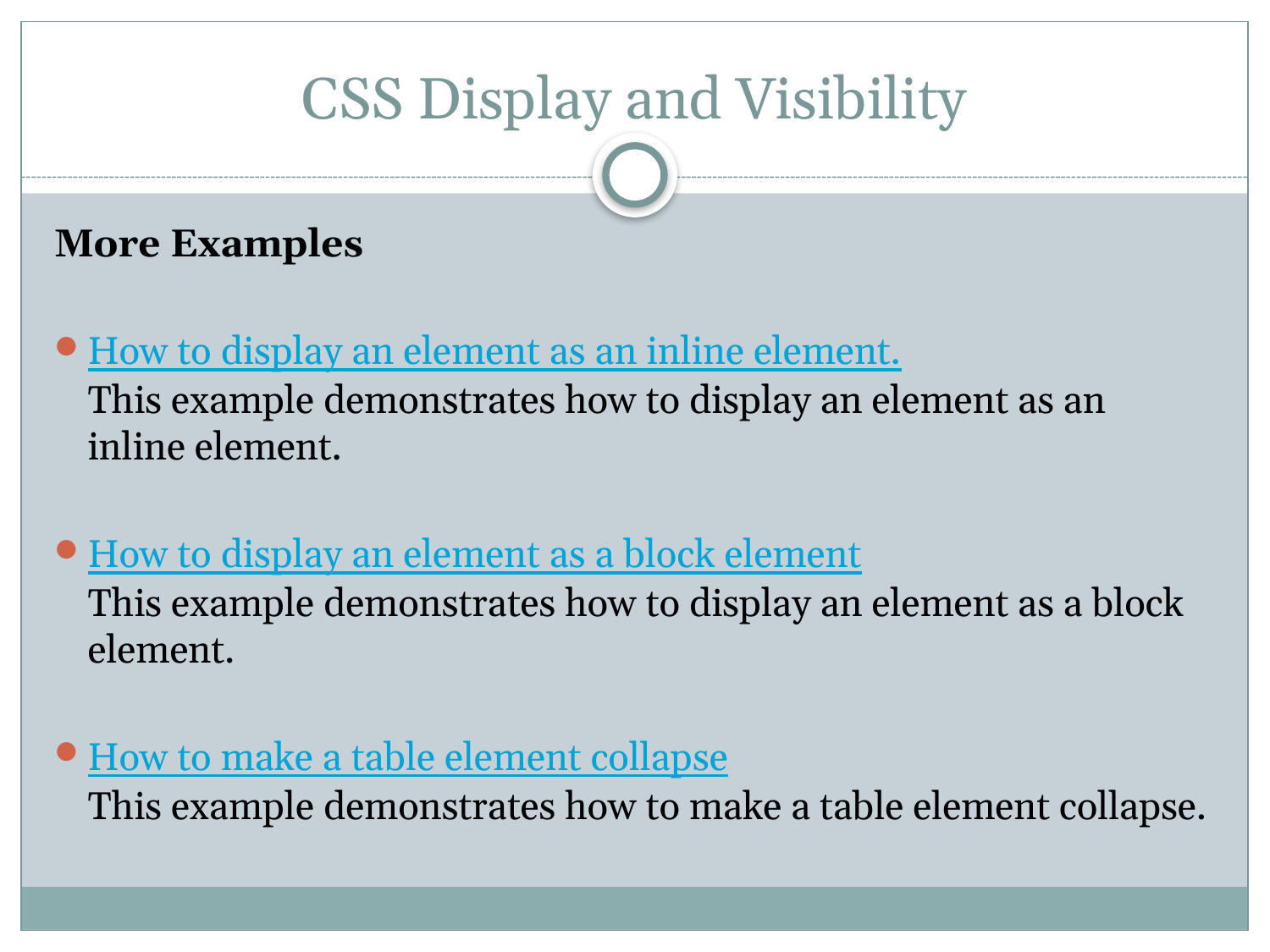

# CSS Display and Visibility
More Examples

How to display an element as an inline element.
This example demonstrates how to display an element as an inline element.

How to display an element as a block element
This example demonstrates how to display an element as a block element.

How to make a table element collapse
This example demonstrates how to make a table element collapse.